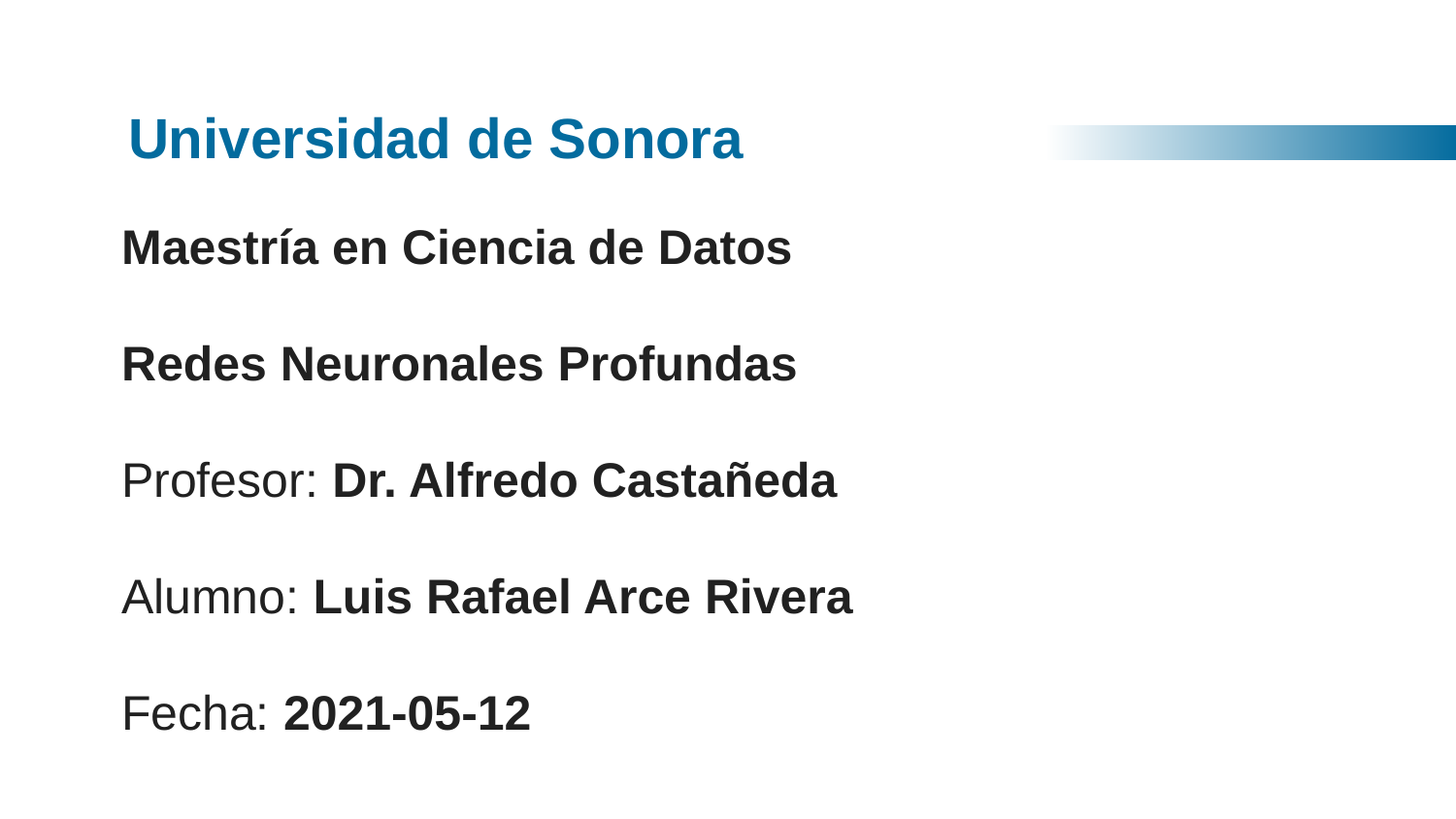

# Universidad de Sonora
Maestría en Ciencia de Datos

Redes Neuronales Profundas
Profesor: Dr. Alfredo Castañeda
Alumno: Luis Rafael Arce Rivera
Fecha: 2021-05-12